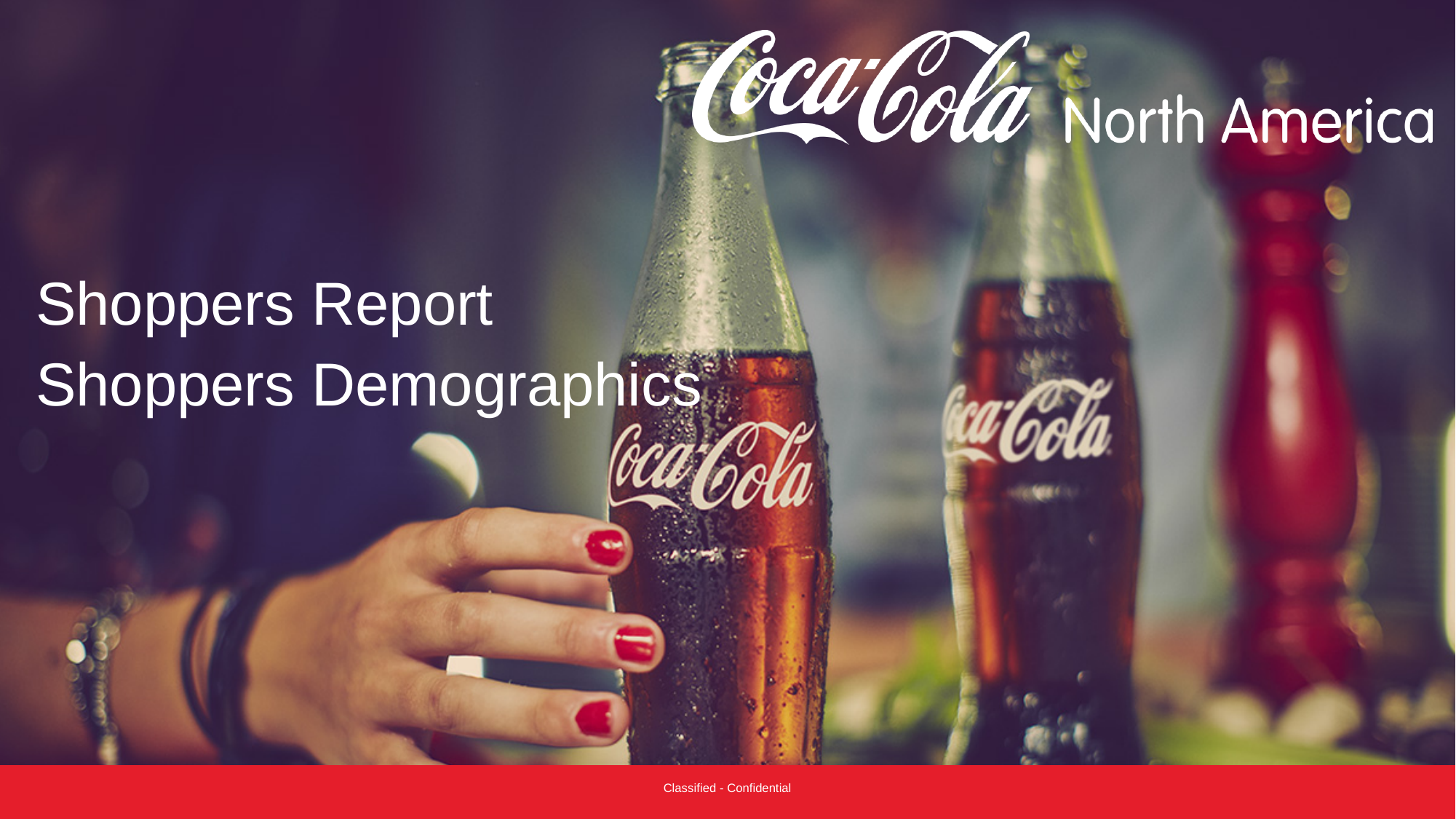

Shoppers Report
Shoppers Demographics
Classified - Confidential